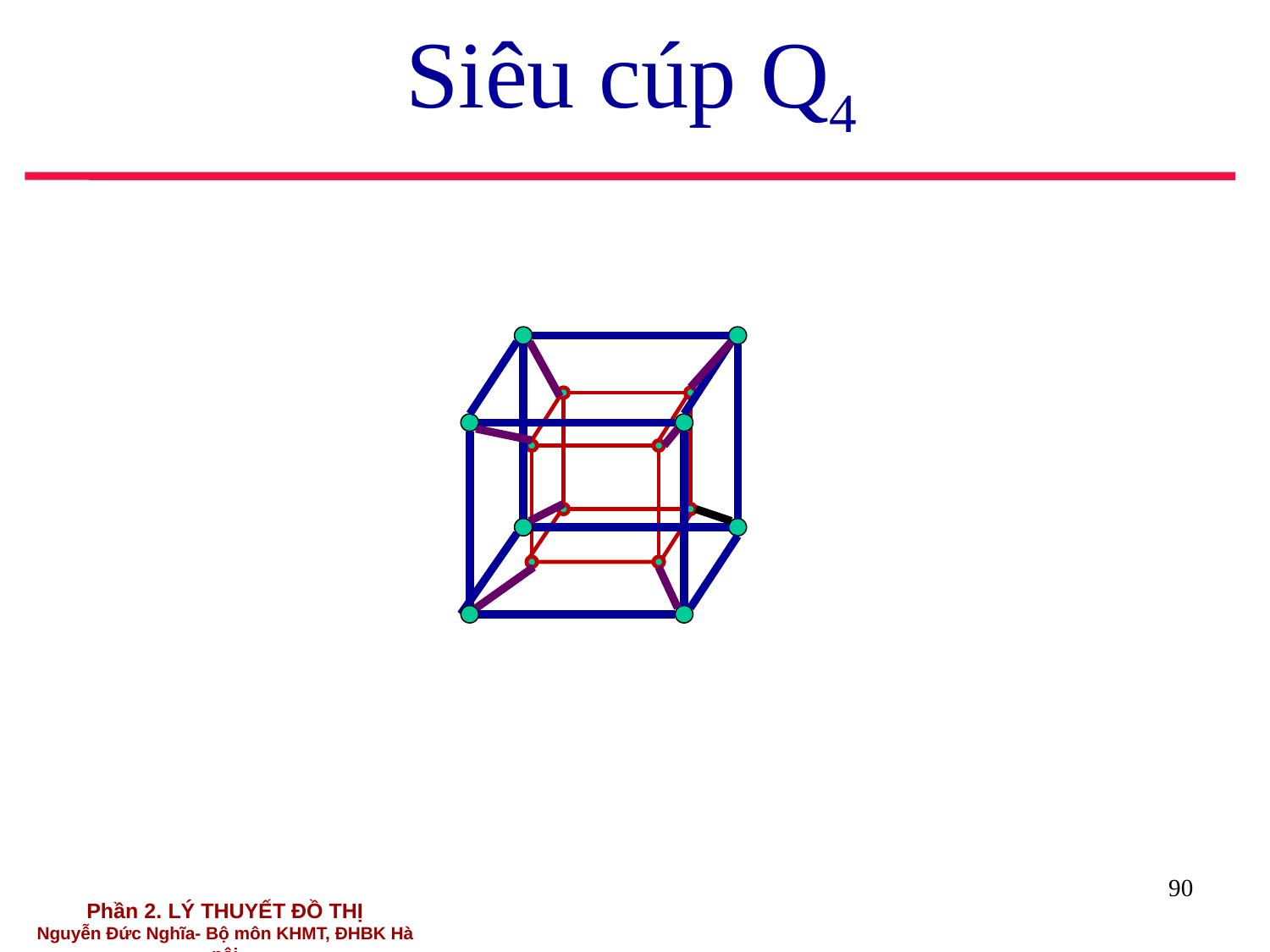

# Siêu cúp Q4

90
Phần 2. LÝ THUYẾT ĐỒ THỊ
Nguyễn Đức Nghĩa- Bộ môn KHMT, ĐHBK Hà nội